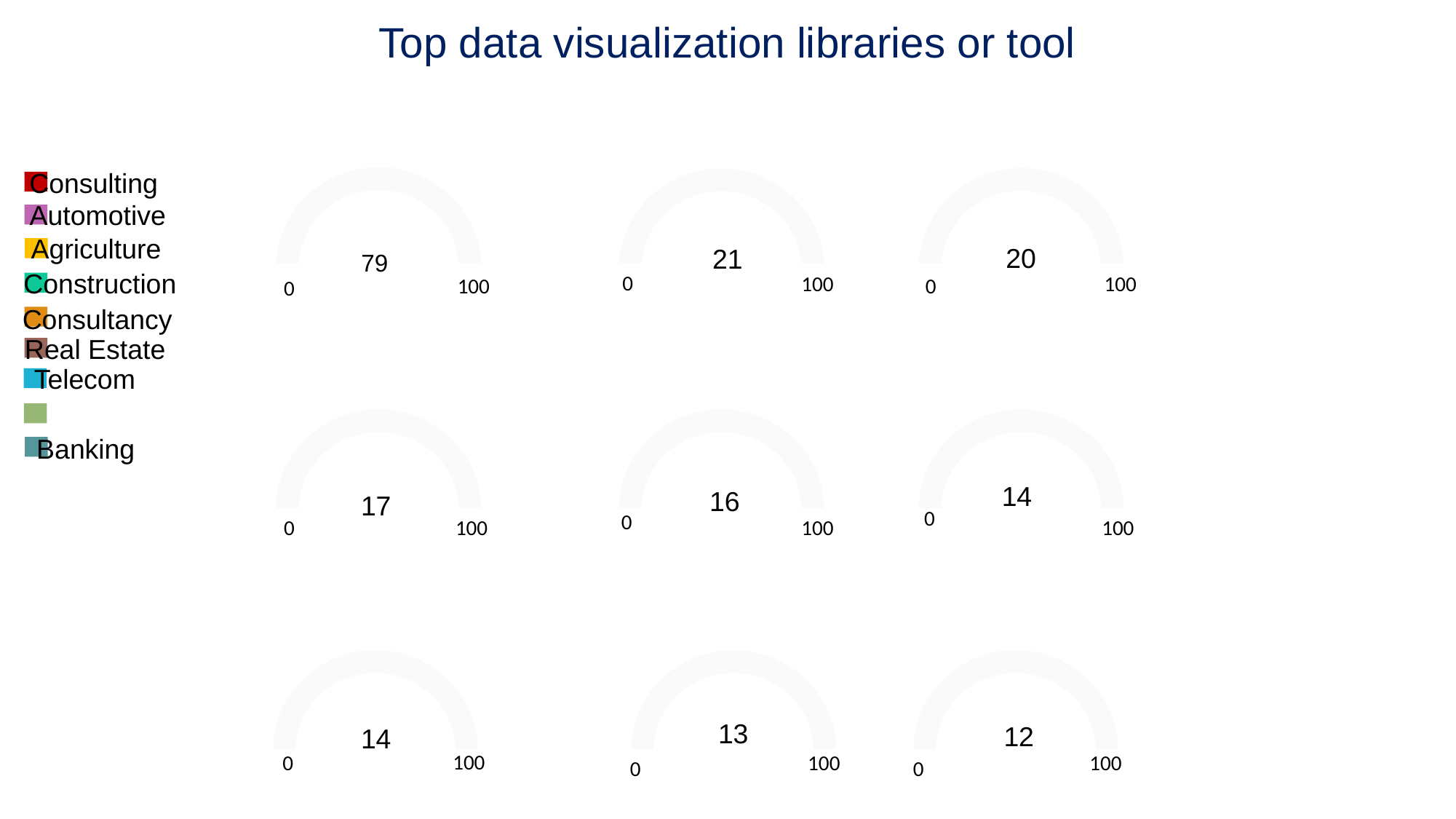

Top data visualization libraries or tool
Consulting

Automotive

Agriculture
20
21

79
Construction

0
100
100
100
0
0

Consultancy

Real Estate

Telecom

Banking

14
16
17
0
0
100
100

0
100

13
12
14
100
0
100
100
0

0